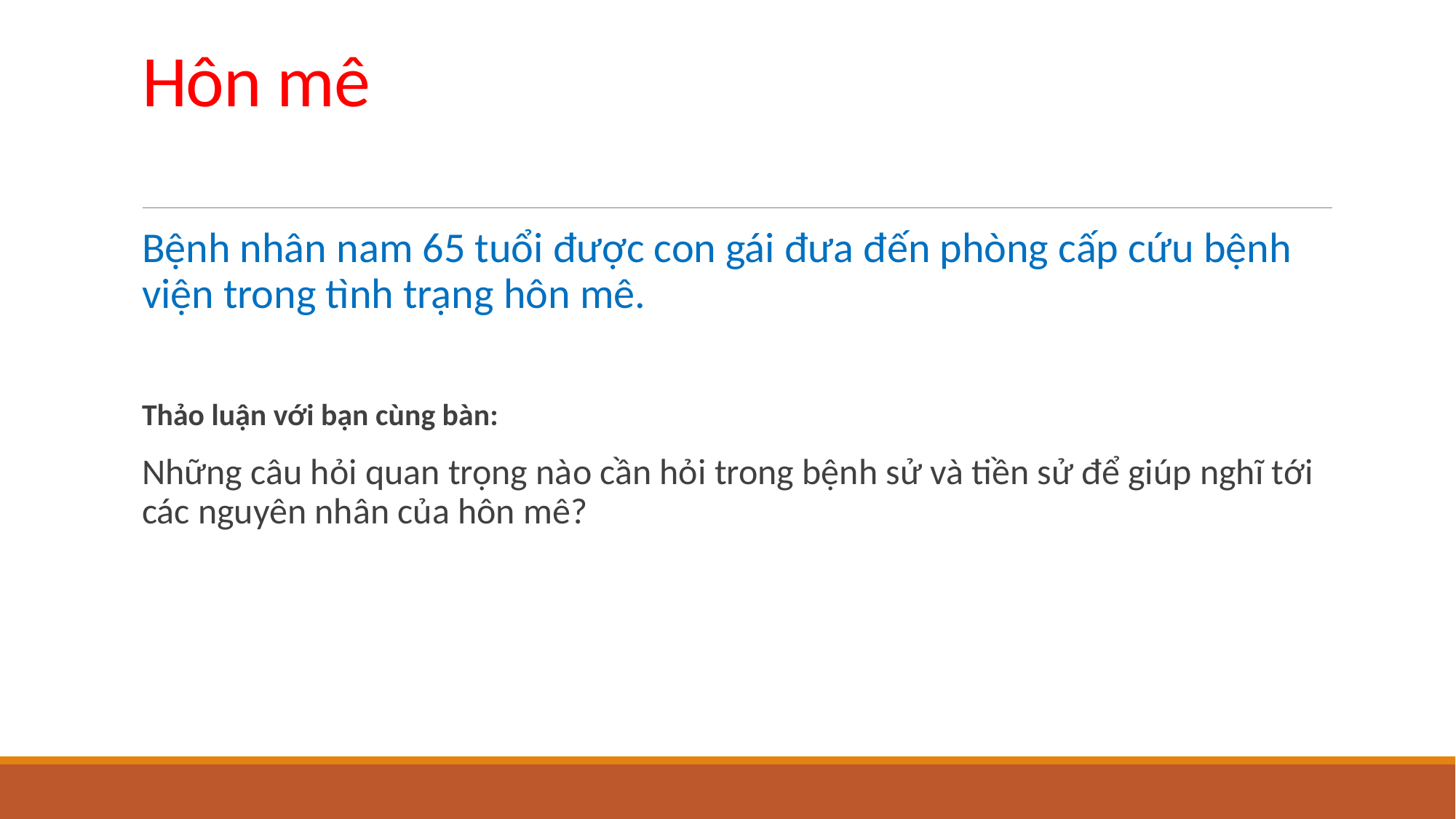

# Hôn mê
Bệnh nhân nam 65 tuổi được con gái đưa đến phòng cấp cứu bệnh viện trong tình trạng hôn mê.

Thảo luận với bạn cùng bàn:
Những câu hỏi quan trọng nào cần hỏi trong bệnh sử và tiền sử để giúp nghĩ tới các nguyên nhân của hôn mê?